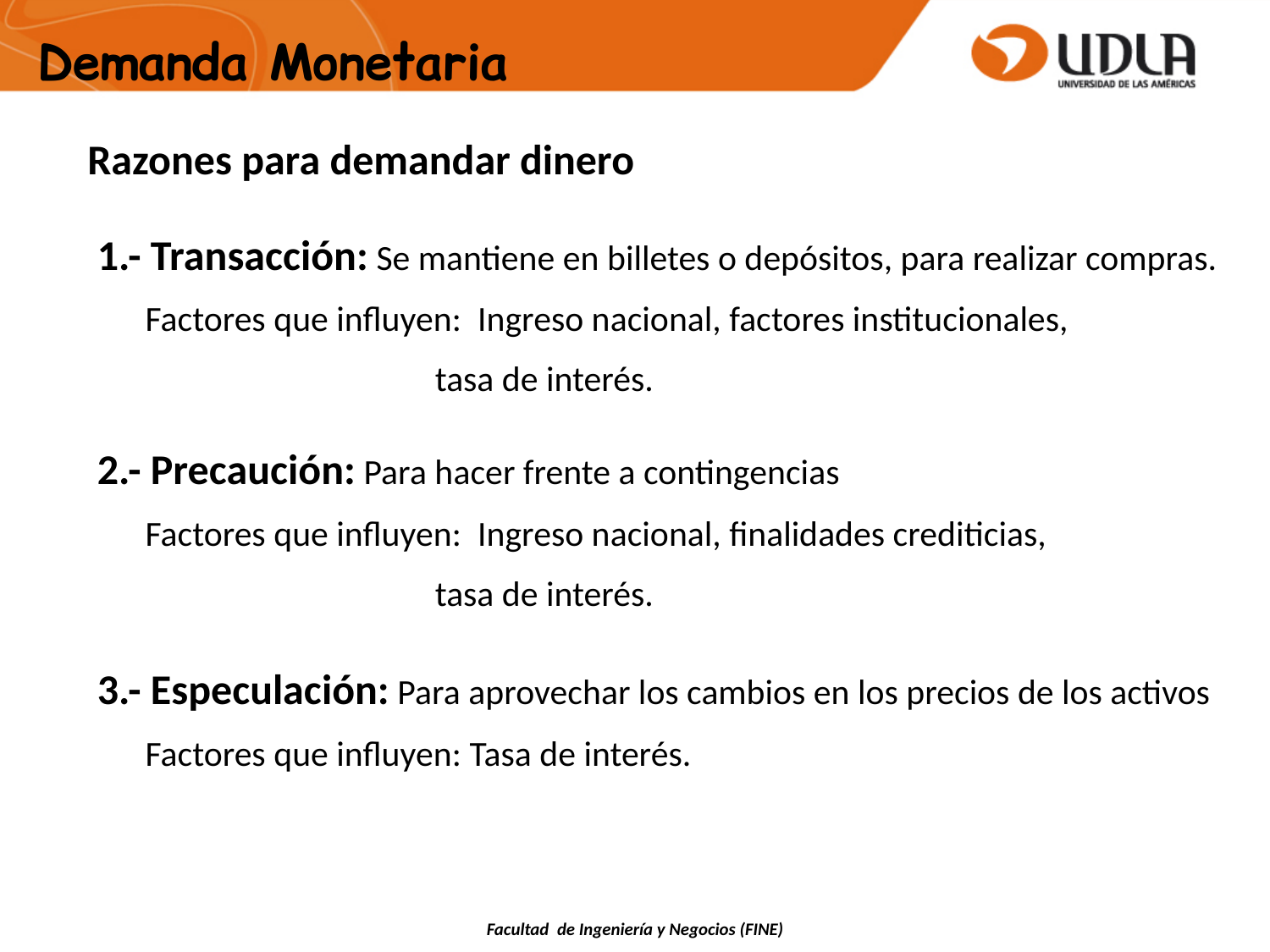

Demanda Monetaria
Razones para demandar dinero
1.- Transacción: Se mantiene en billetes o depósitos, para realizar compras.
      Factores que influyen:  Ingreso nacional, factores institucionales,
                                          tasa de interés.
2.- Precaución: Para hacer frente a contingencias
      Factores que influyen:  Ingreso nacional, finalidades crediticias,
                                          tasa de interés.
3.- Especulación: Para aprovechar los cambios en los precios de los activos
      Factores que influyen: Tasa de interés.
Facultad  de Ingeniería y Negocios (FINE)